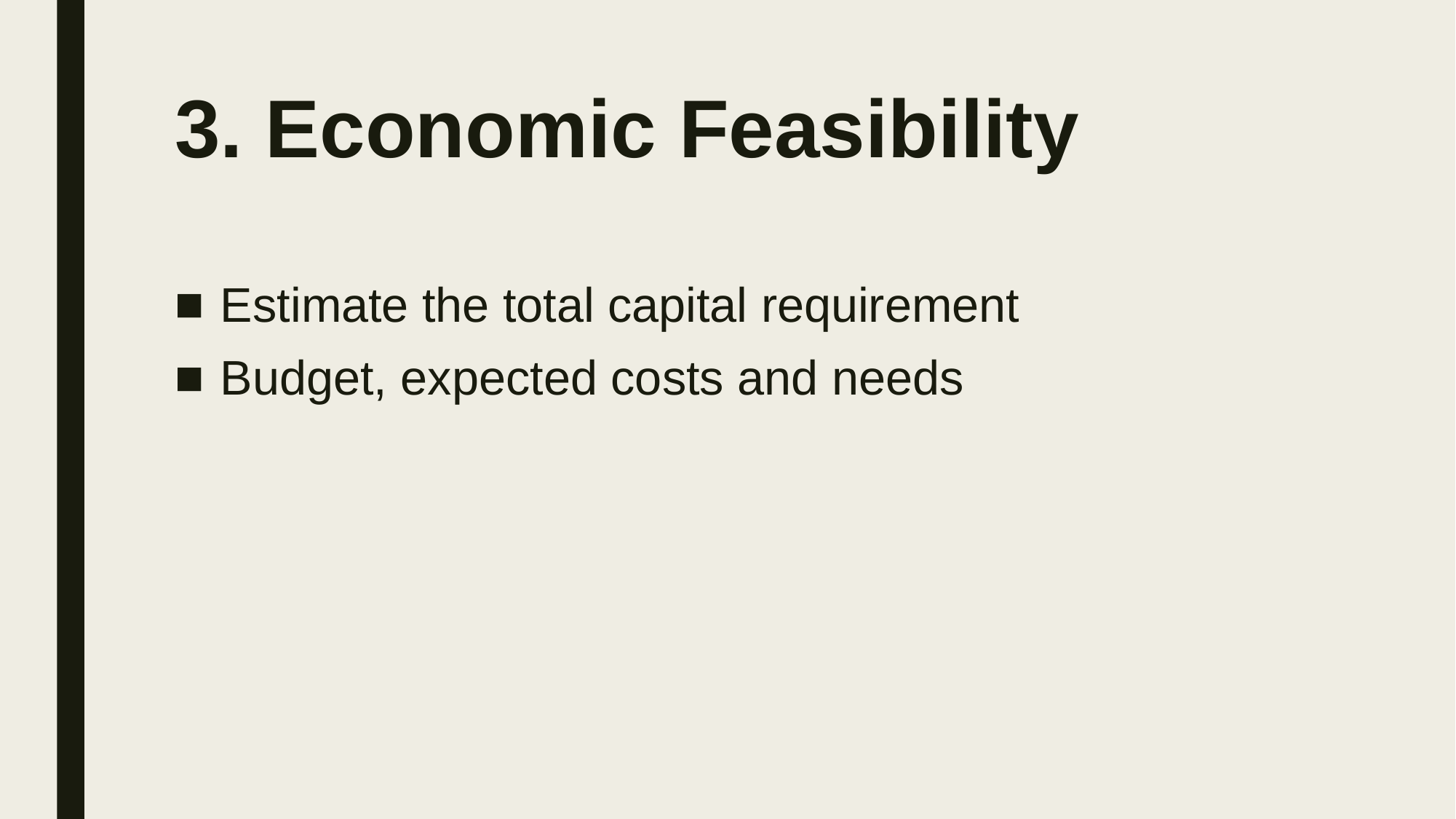

# 3. Economic Feasibility
Estimate the total capital requirement
Budget, expected costs and needs